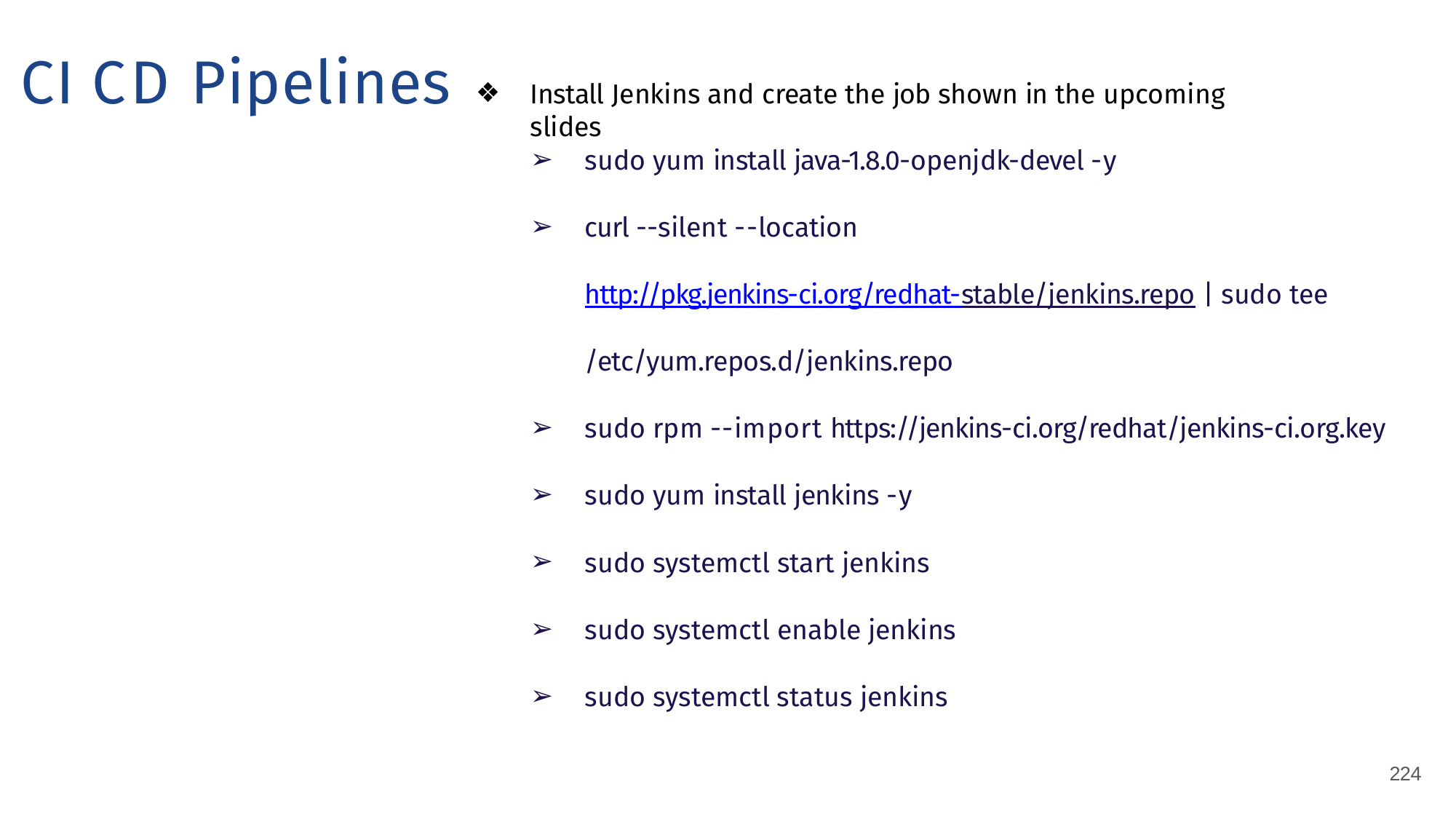

# CI CD Pipelines
Install Jenkins and create the job shown in the upcoming slides
sudo yum install java-1.8.0-openjdk-devel -y

curl --silent --location

http://pkg.jenkins-ci.org/redhat-stable/jenkins.repo | sudo tee

/etc/yum.repos.d/jenkins.repo

sudo rpm --import https://jenkins-ci.org/redhat/jenkins-ci.org.key

sudo yum install jenkins -y

sudo systemctl start jenkins

sudo systemctl enable jenkins

sudo systemctl status jenkins
224